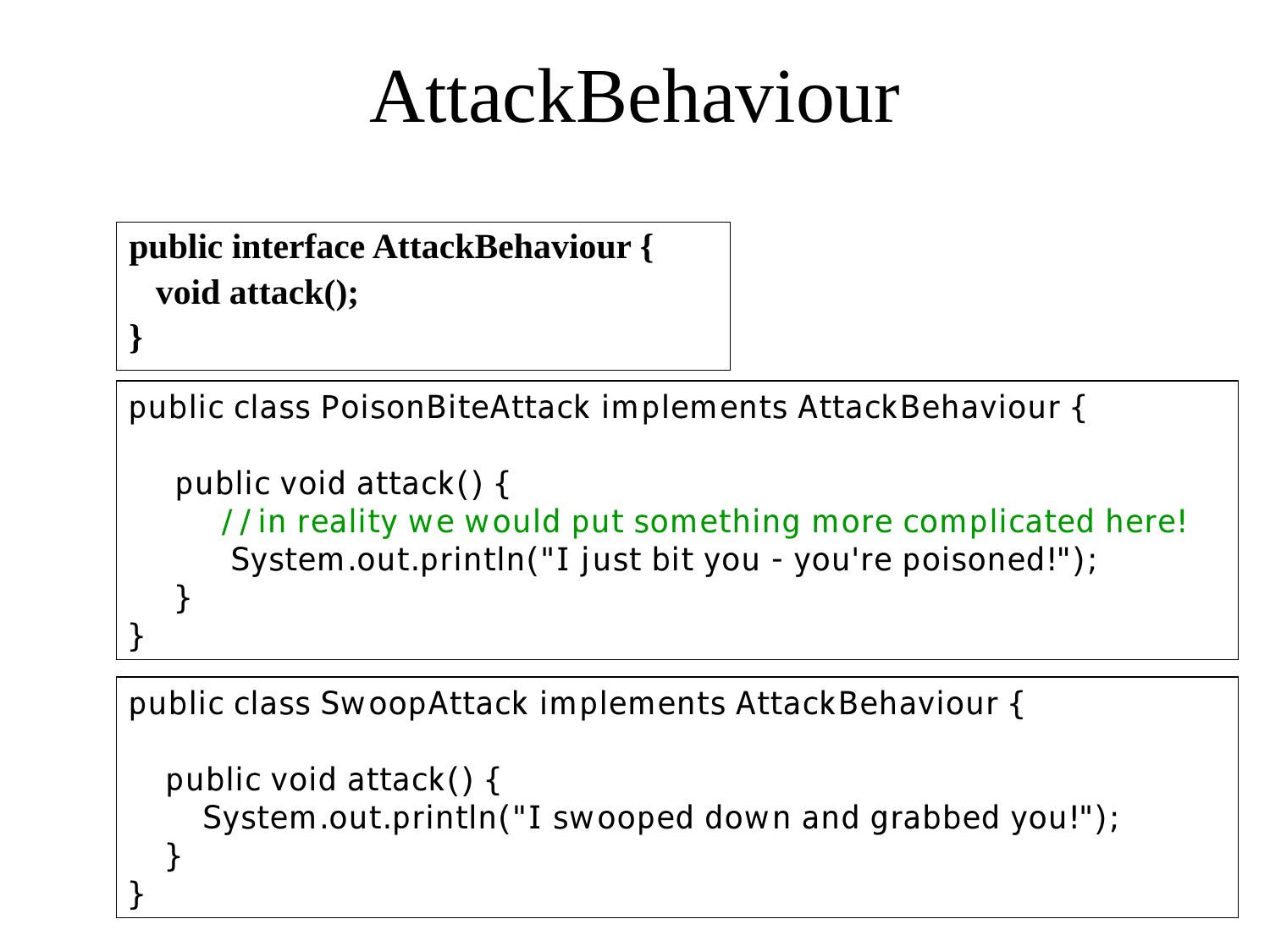

# AttackBehaviour
public interface AttackBehaviour {
   void attack();
}
public class PoisonBiteAttack implements AttackBehaviour {

     public void attack() {
          //in reality we would put something more complicated here!
           System.out.println("I just bit you - you're poisoned!");
     }
}
public class SwoopAttack implements AttackBehaviour {

    public void attack() {
        System.out.println("I swooped down and grabbed you!");
    }
}